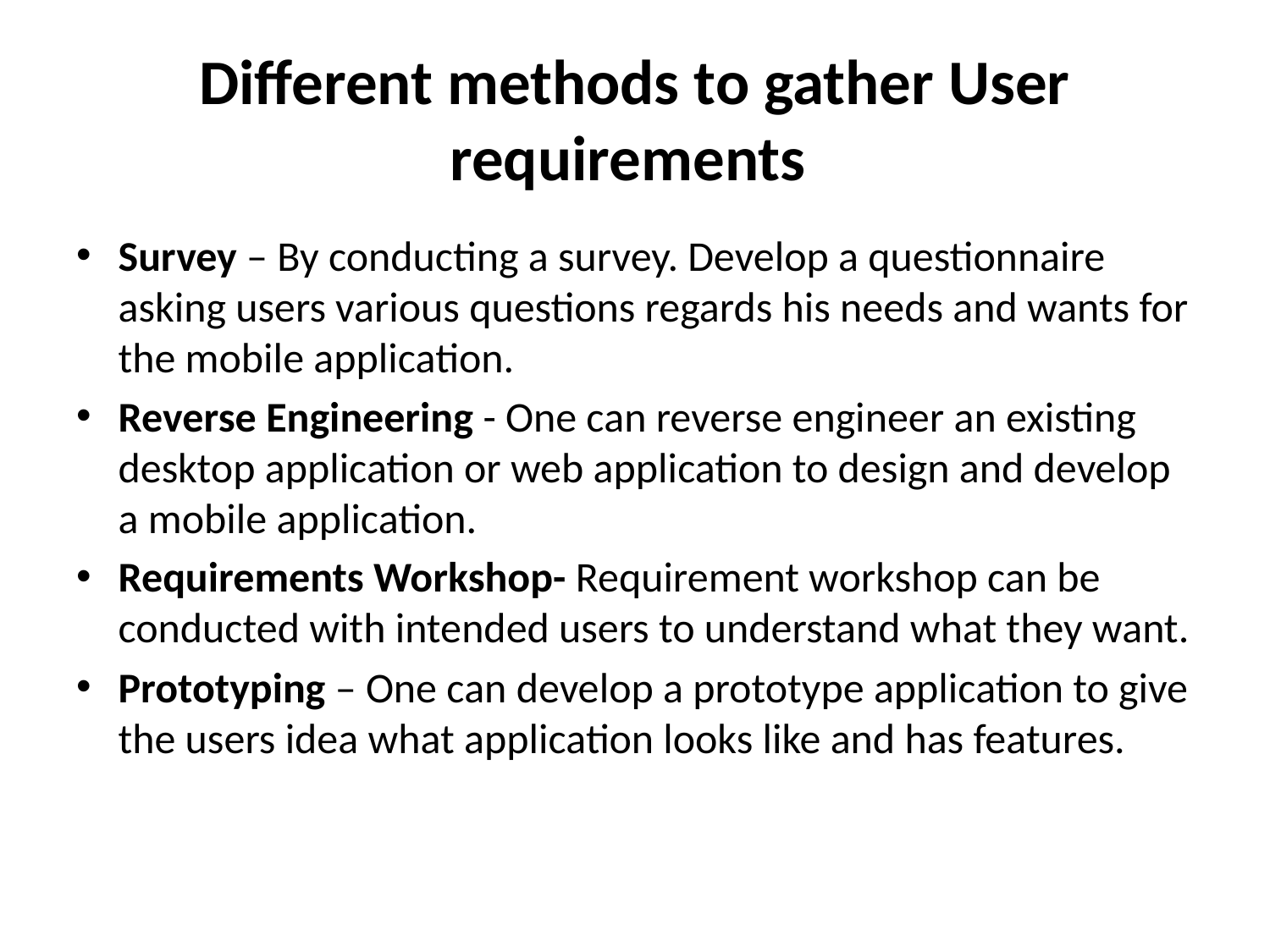

# Different methods to gather User requirements
Survey – By conducting a survey. Develop a questionnaire asking users various questions regards his needs and wants for the mobile application.
Reverse Engineering - One can reverse engineer an existing desktop application or web application to design and develop a mobile application.
Requirements Workshop- Requirement workshop can be conducted with intended users to understand what they want.
Prototyping – One can develop a prototype application to give the users idea what application looks like and has features.